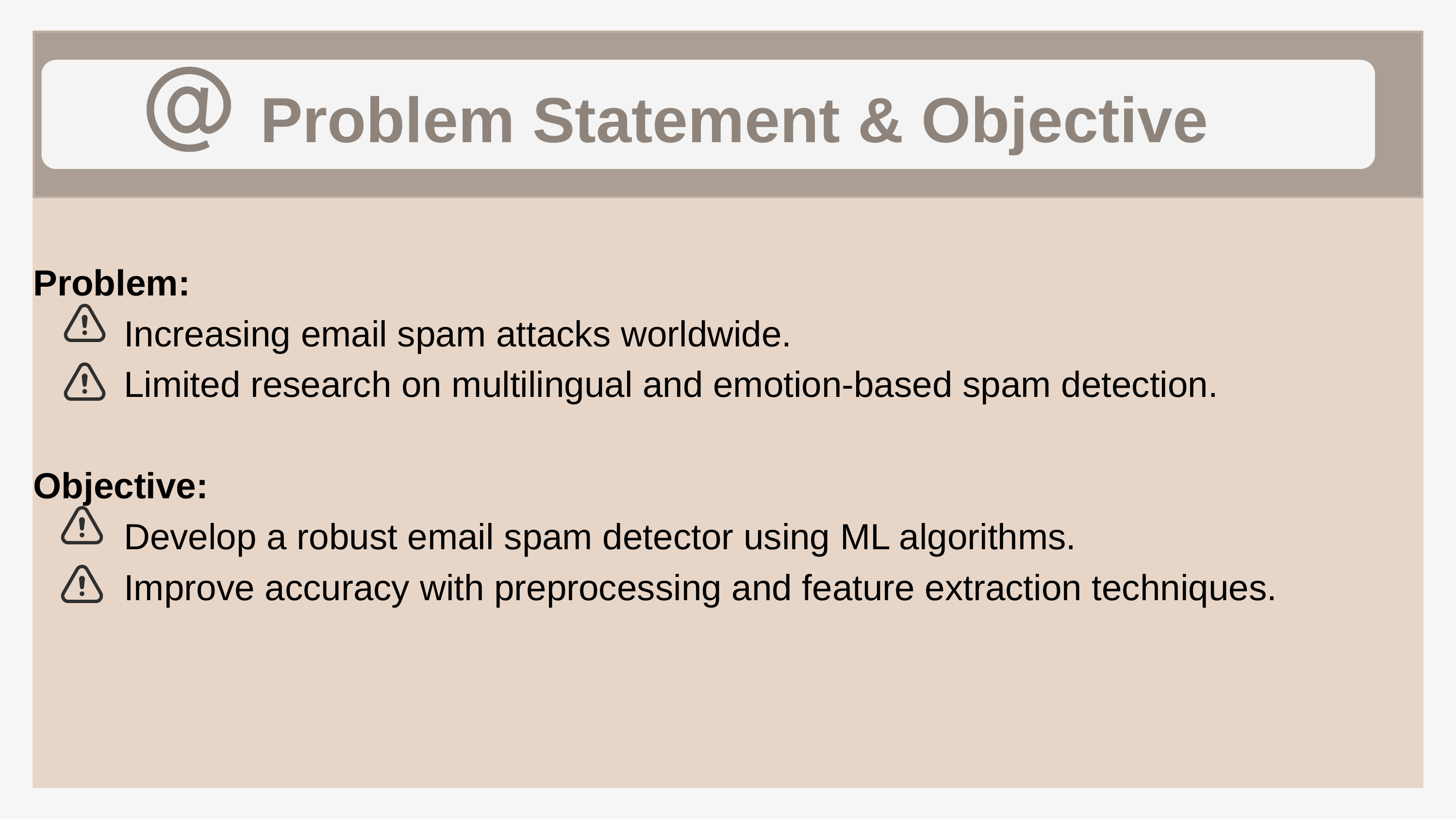

Problem Statement & Objective

Problem:
         Increasing email spam attacks worldwide.
         Limited research on multilingual and emotion-based spam detection.

Objective:
         Develop a robust email spam detector using ML algorithms.
         Improve accuracy with preprocessing and feature extraction techniques.